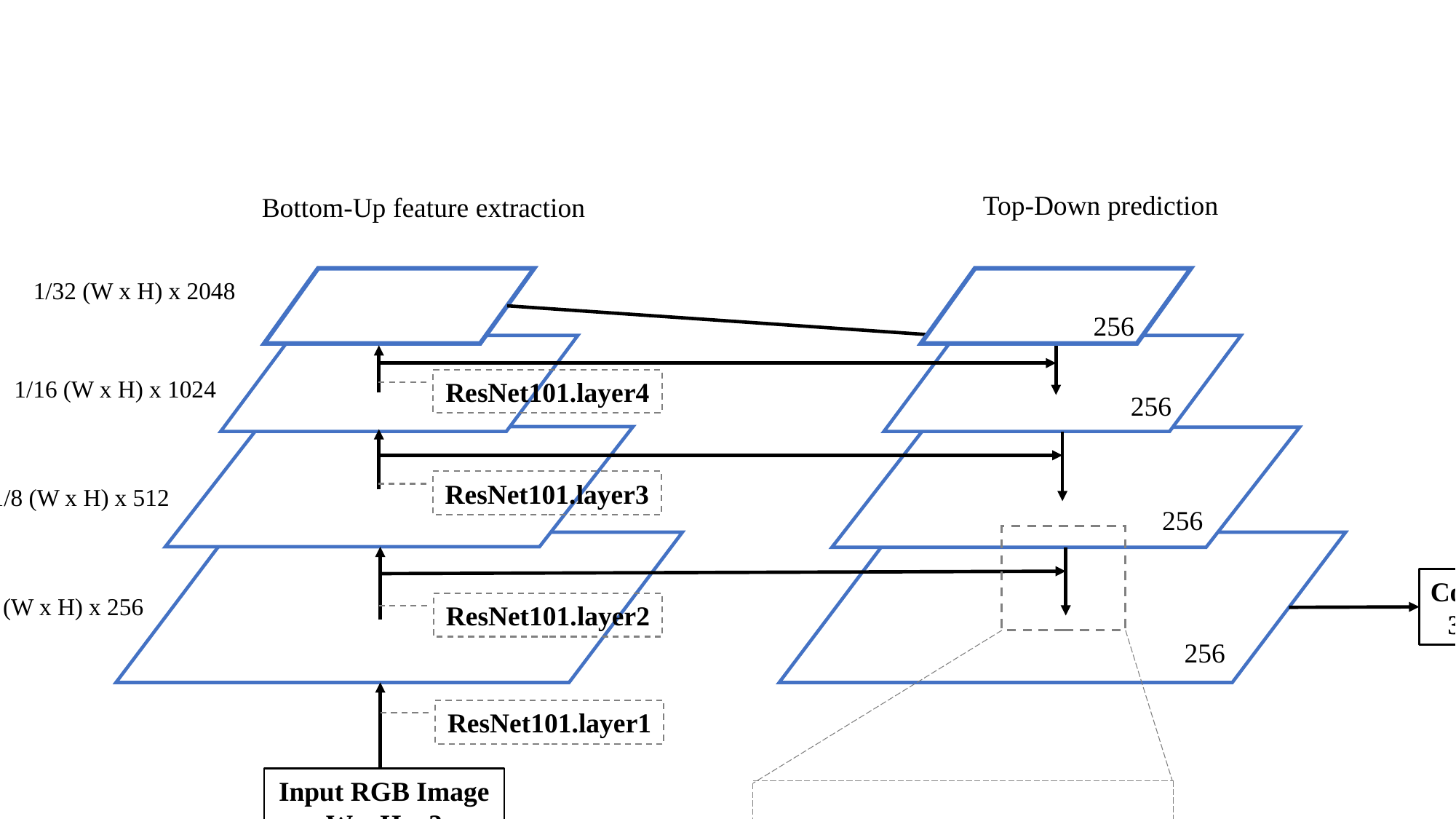

Top-Down prediction
Bottom-Up feature extraction

1/32 (W x H) x 2048
256

1/16 (W x H) x 1024
ResNet101.layer4
256

ResNet101.layer3
1/8 (W x H) x 512
256

Conv1
3x3
Conv2
3x3
1/4 (W x H) x 256
ResNet101.layer2
64
256
ResNet101.layer1
1/4 (W x H) x 1
 (Greyscale Image)
Input RGB Image
W x H x 3
2x Upsample

3x3 conv